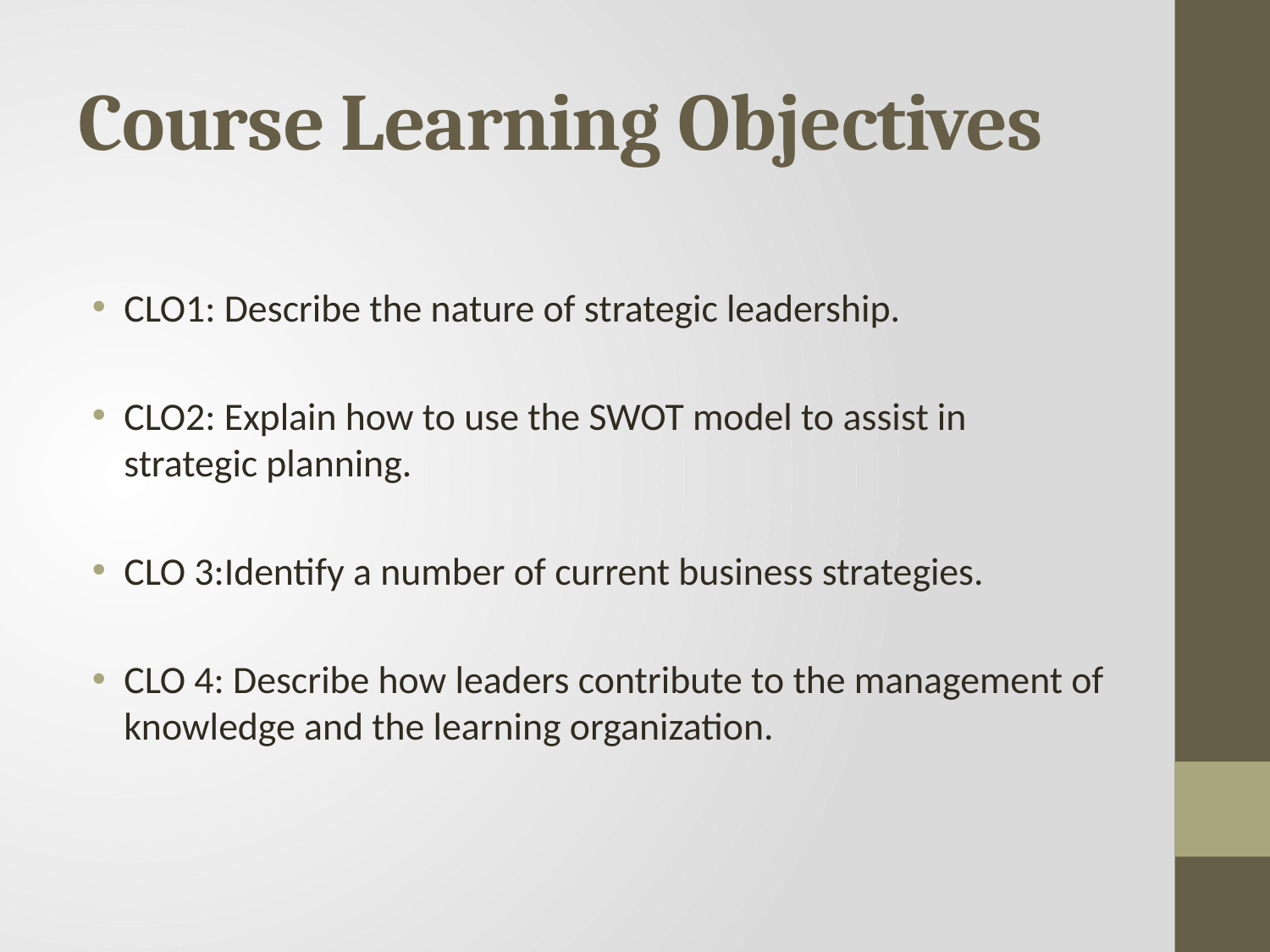

# Course Learning Objectives

CLO1: Describe the nature of strategic leadership.

CLO2: Explain how to use the SWOT model to assist in strategic planning.

CLO 3:Identify a number of current business strategies.

CLO 4: Describe how leaders contribute to the management of knowledge and the learning organization.